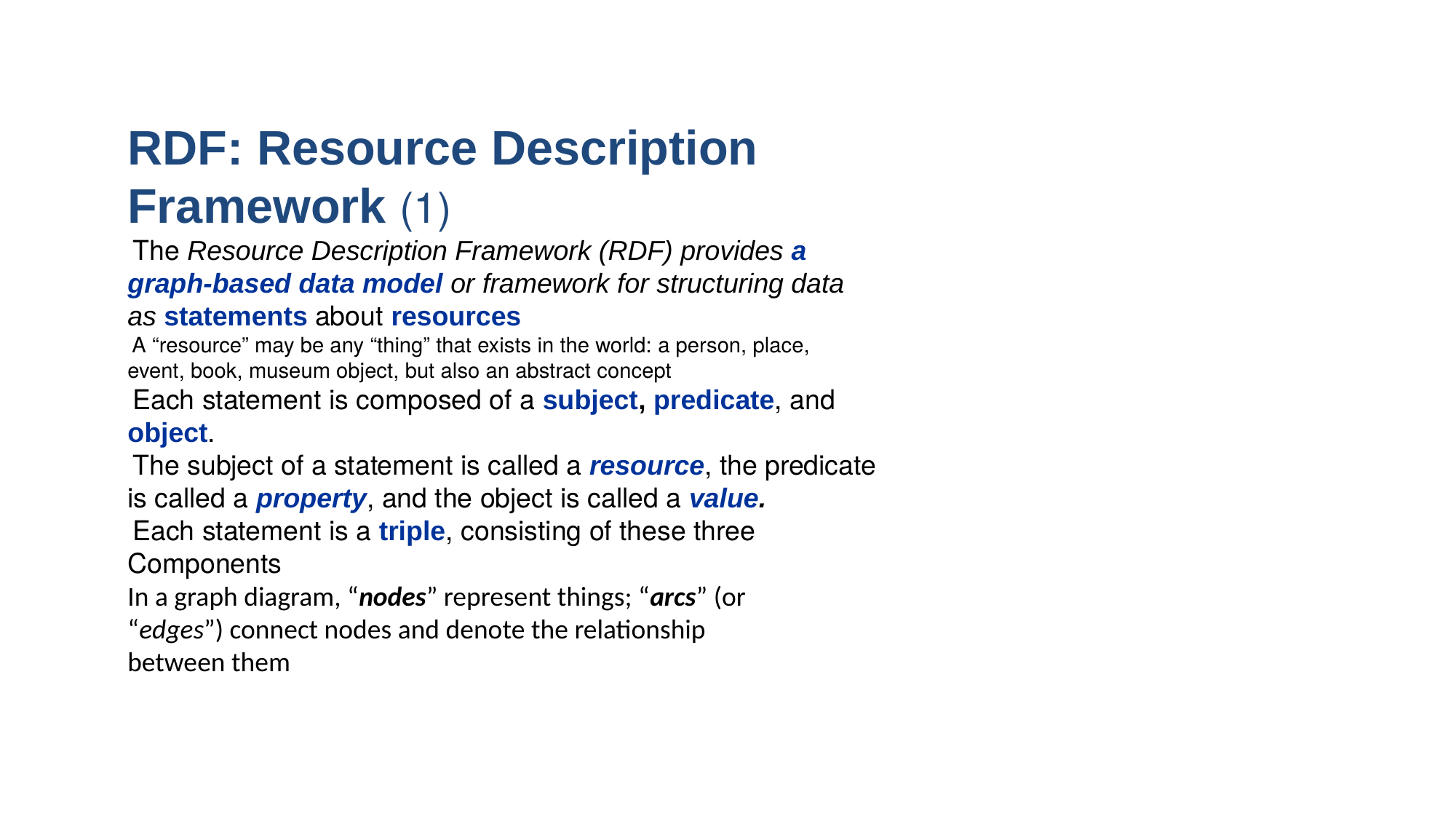

RDF: Resource Description
Framework (1)
 The Resource Description Framework (RDF) provides a
graph-based data model or framework for structuring data
as statements about resources
 A “resource” may be any “thing” that exists in the world: a person, place,
event, book, museum object, but also an abstract concept
 Each statement is composed of a subject, predicate, and
object.
 The subject of a statement is called a resource, the predicate
is called a property, and the object is called a value.
 Each statement is a triple, consisting of these three
Components
In a graph diagram, “nodes” represent things; “arcs” (or
“edges”) connect nodes and denote the relationship
between them